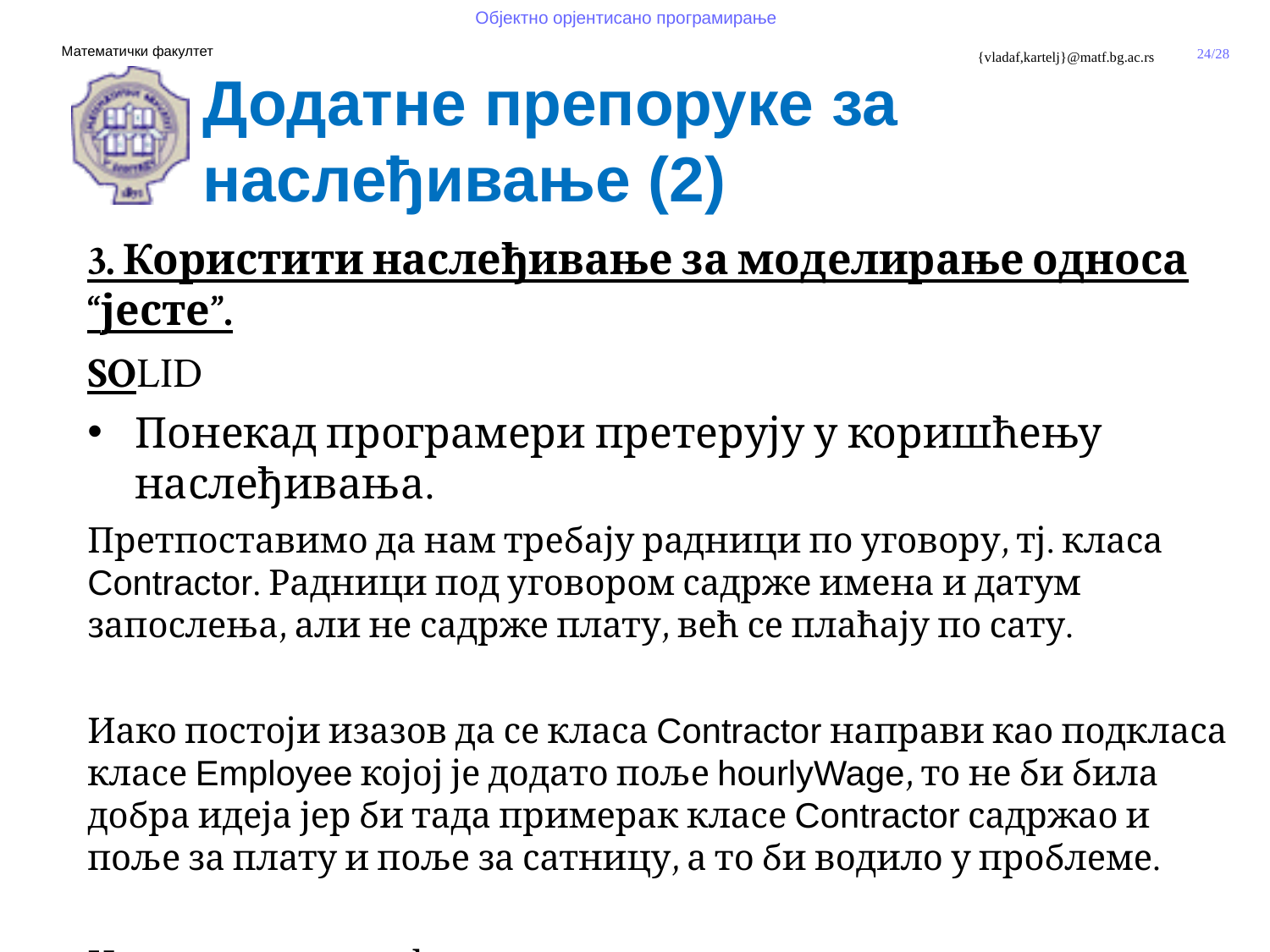

Додатне препоруке за наслеђивање (2)
3. Користити наслеђивање за моделирање односа “јесте”.
SOLID
Понекад програмери претерују у коришћењу наслеђивања.
Претпоставимо да нам требају радници по уговору, тј. класа Contractor. Радници под уговором садрже имена и датум запослења, али не садрже плату, већ се плаћају по сату.

Иако постоји изазов да се класа Contractor направи као подкласа класе Employee којој је додато поље hourlyWage, то не би била добра идеја јер би тада примерак класе Contractor садржао и поље за плату и поље за сатницу, а то би водило у проблеме.

Наиме однос између ентитета радник по уговору и запослени не пролази тест “јесте”. Радник по уговору није специјалан случај запосленог.